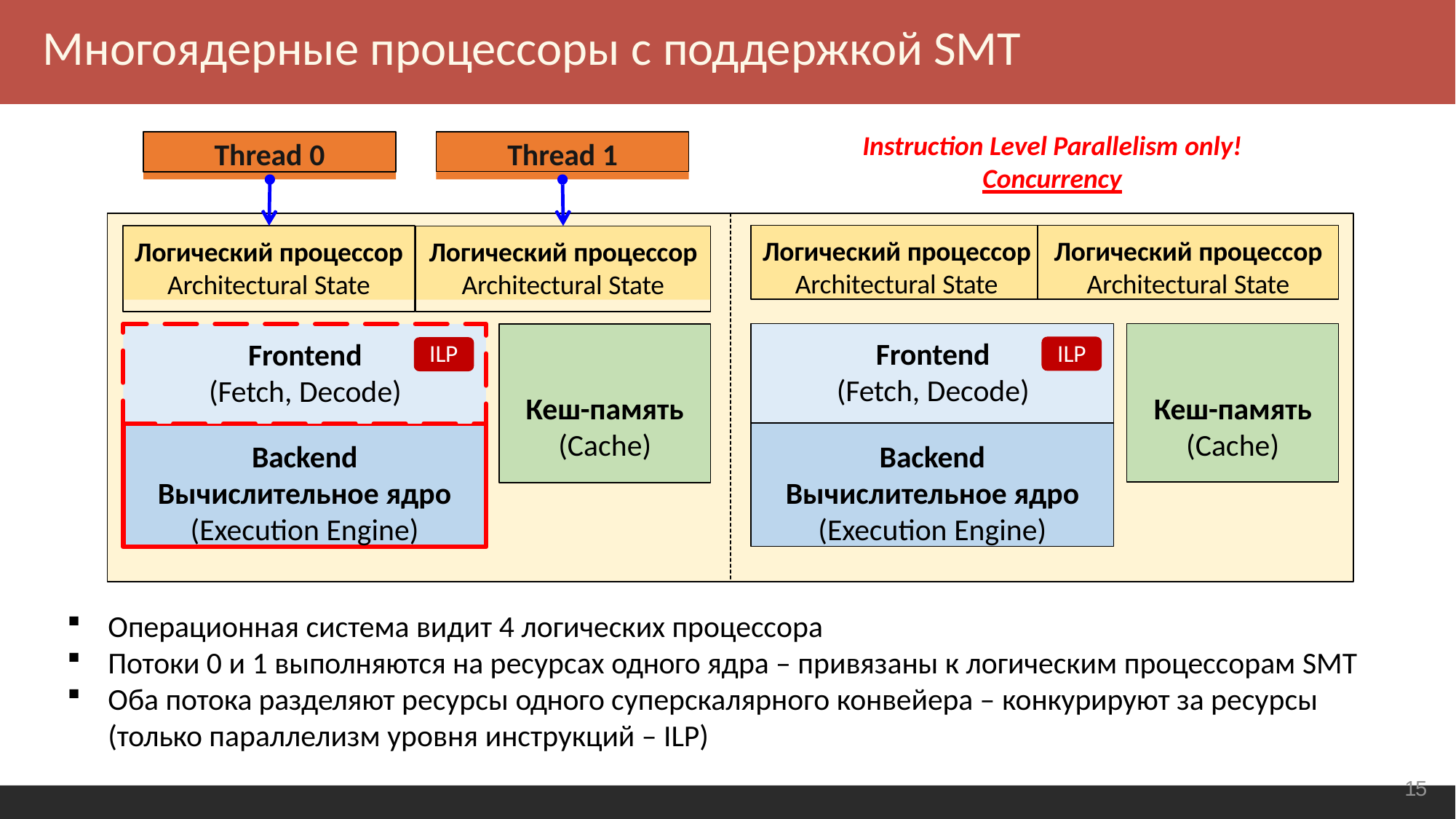

Многоядерные процессоры с поддержкой SMT
Instruction Level Parallelism only!
Concurrency

Thread 1

Thread 0

Логический процессор
Architectural State
Логический процессор
Architectural State

Логический процессор
Architectural State
Логический процессор
Architectural State

Кеш-память
(Cache)

Кеш-память
(Cache)

Frontend
(Fetch, Decode)
Frontend
(Fetch, Decode)
ILP

ILP

Backend
Вычислительное ядро
(Execution Engine)
Backend
Вычислительное ядро
(Execution Engine)
Операционная система видит 4 логических процессора
Потоки 0 и 1 выполняются на ресурсах одного ядра – привязаны к логическим процессорам SMT
Оба потока разделяют ресурсы одного суперскалярного конвейера – конкурируют за ресурсы  (только параллелизм уровня инструкций – ILP)
15